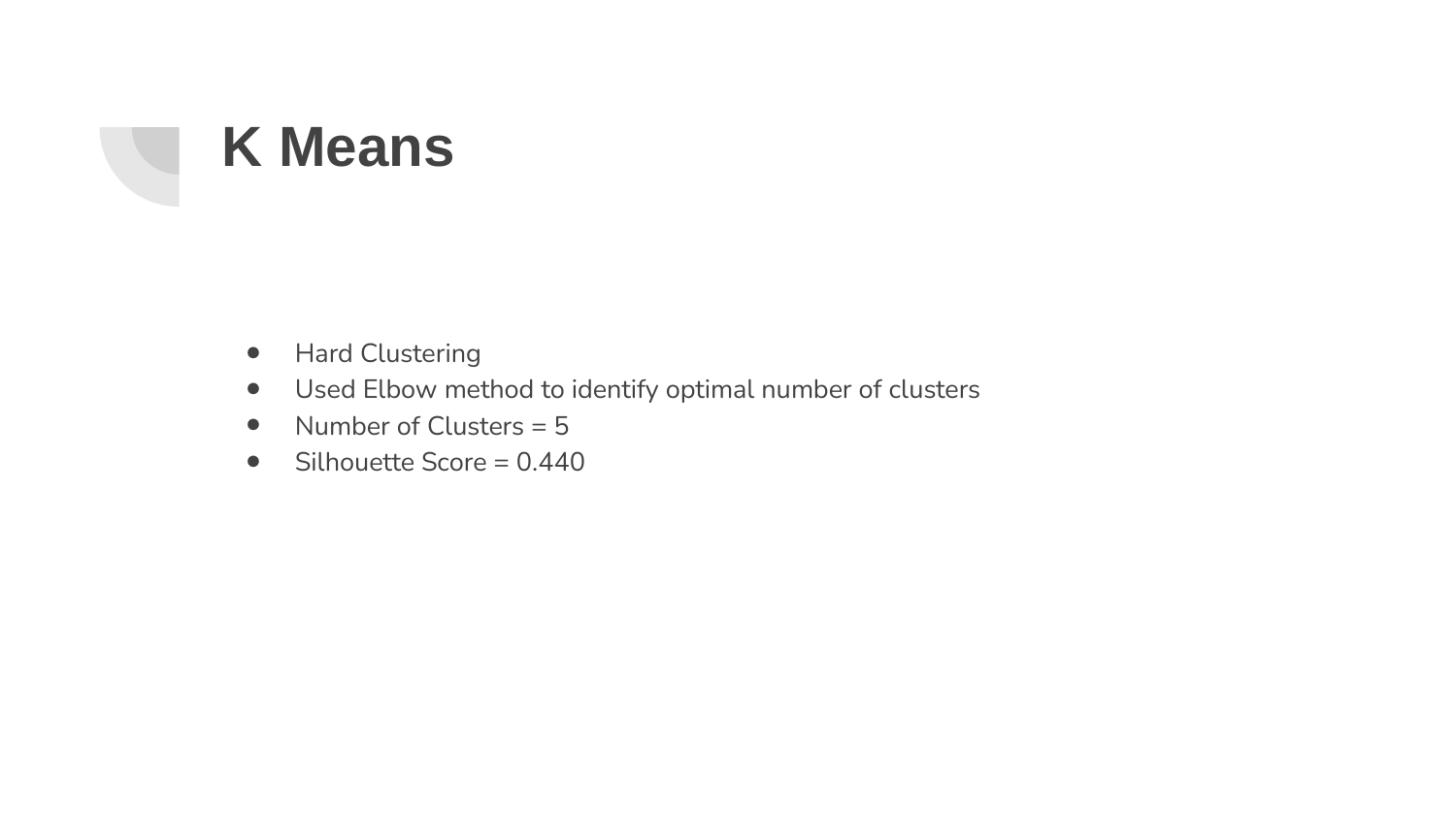

# K Means
Hard Clustering
Used Elbow method to identify optimal number of clusters
Number of Clusters = 5
Silhouette Score = 0.440